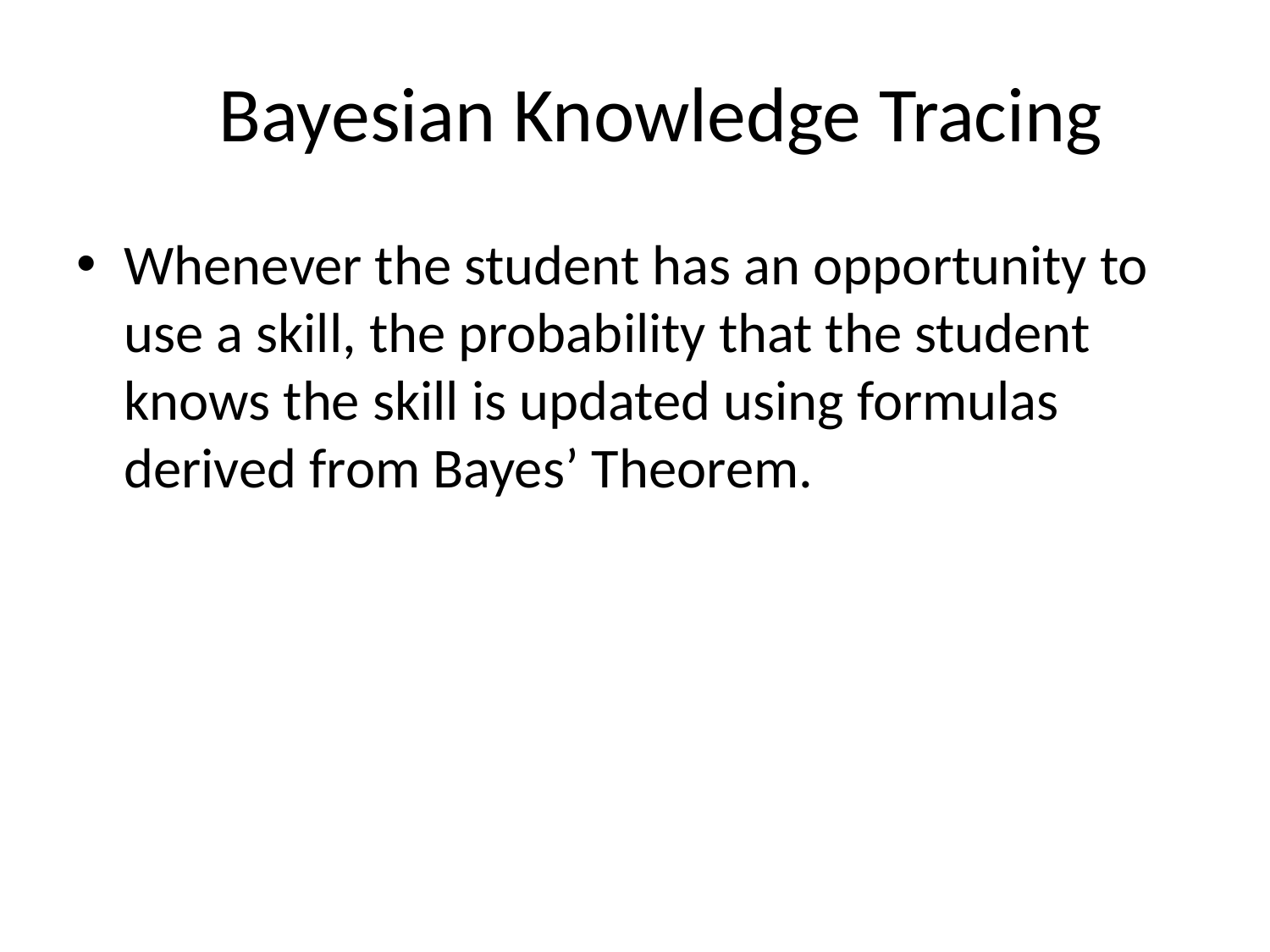

# Bayesian Knowledge Tracing
Whenever the student has an opportunity to use a skill, the probability that the student knows the skill is updated using formulas derived from Bayes’ Theorem.